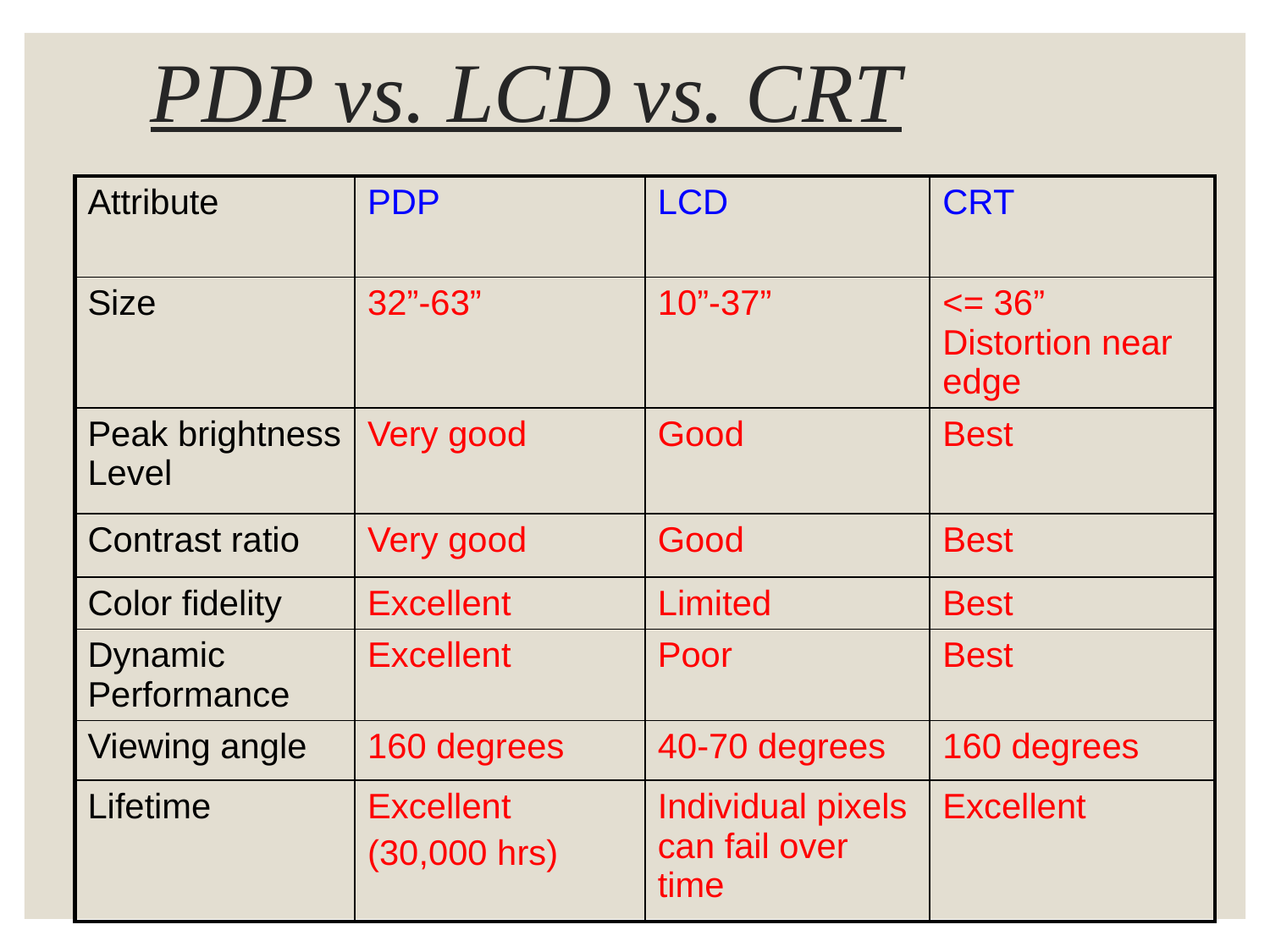

# PDP vs. LCD vs. CRT
| Attribute | PDP | LCD | CRT |
| --- | --- | --- | --- |
| Size | 32”-63” | 10”-37” | <= 36” Distortion near edge |
| Peak brightness Level | Very good | Good | Best |
| Contrast ratio | Very good | Good | Best |
| Color fidelity | Excellent | Limited | Best |
| Dynamic Performance | Excellent | Poor | Best |
| Viewing angle | 160 degrees | 40-70 degrees | 160 degrees |
| Lifetime | Excellent (30,000 hrs) | Individual pixels can fail over time | Excellent |